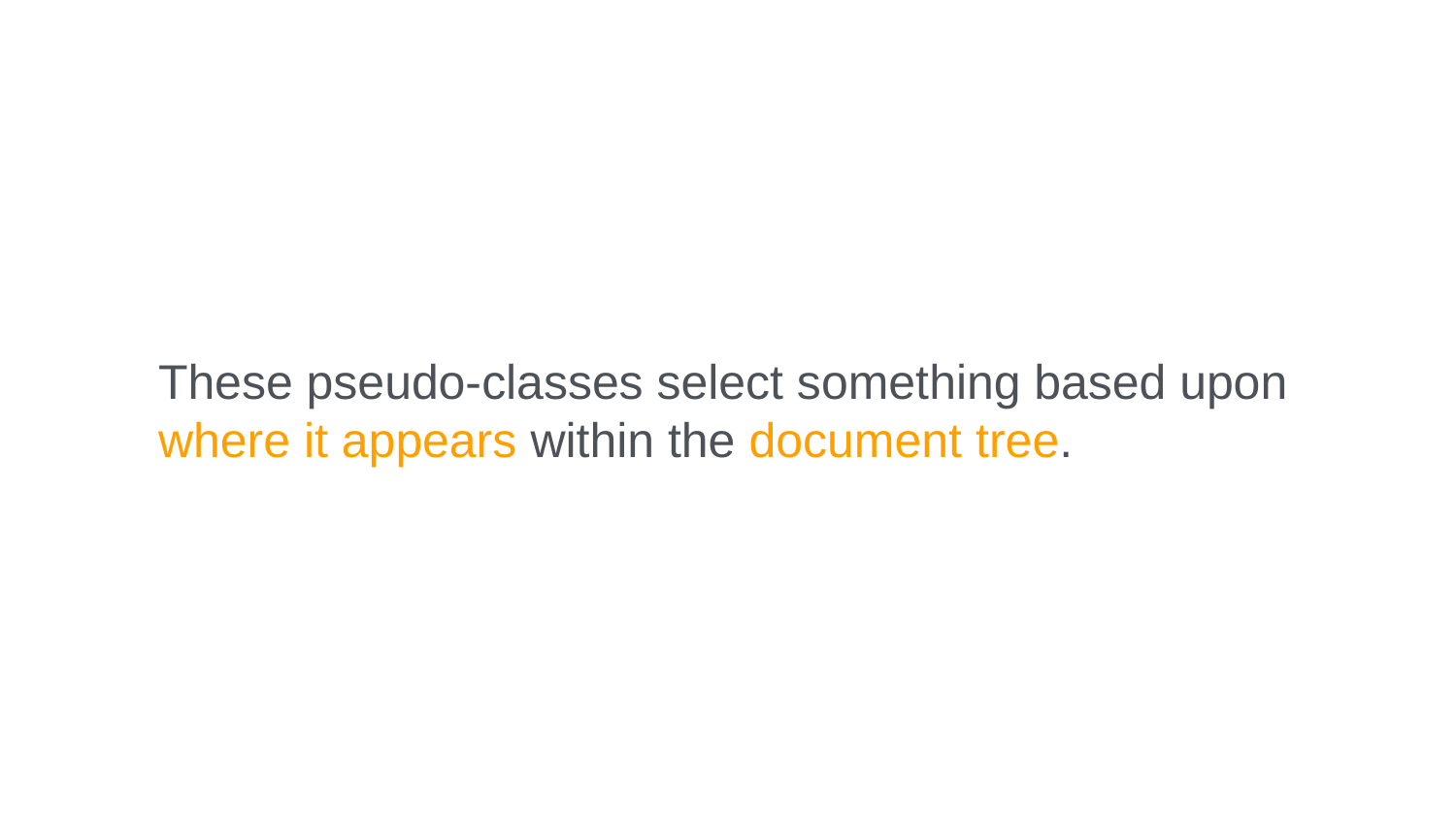

These pseudo-classes select something based upon where it appears within the document tree.